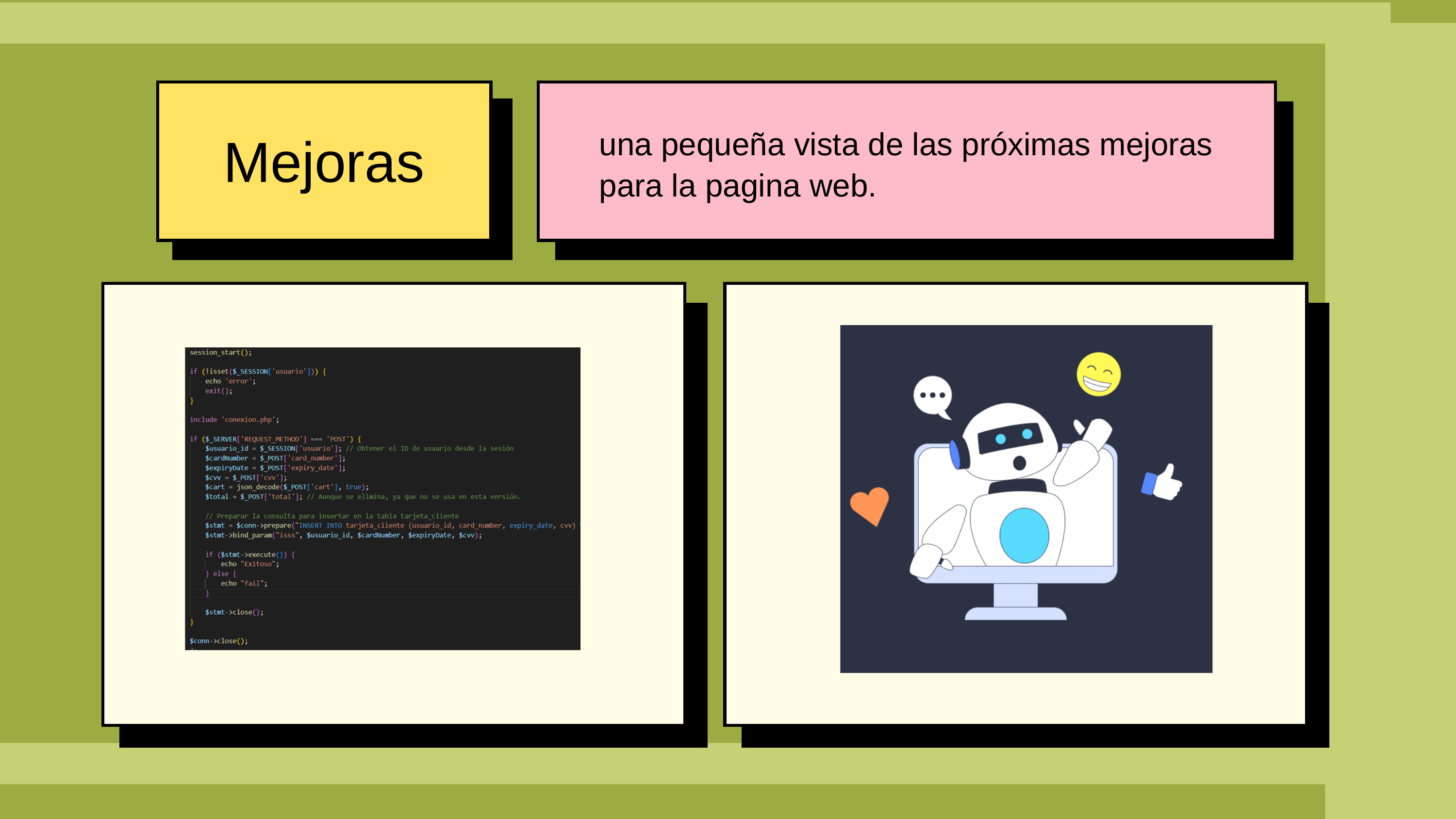

Mejoras

una pequeña vista de las próximas mejoras para la pagina web.